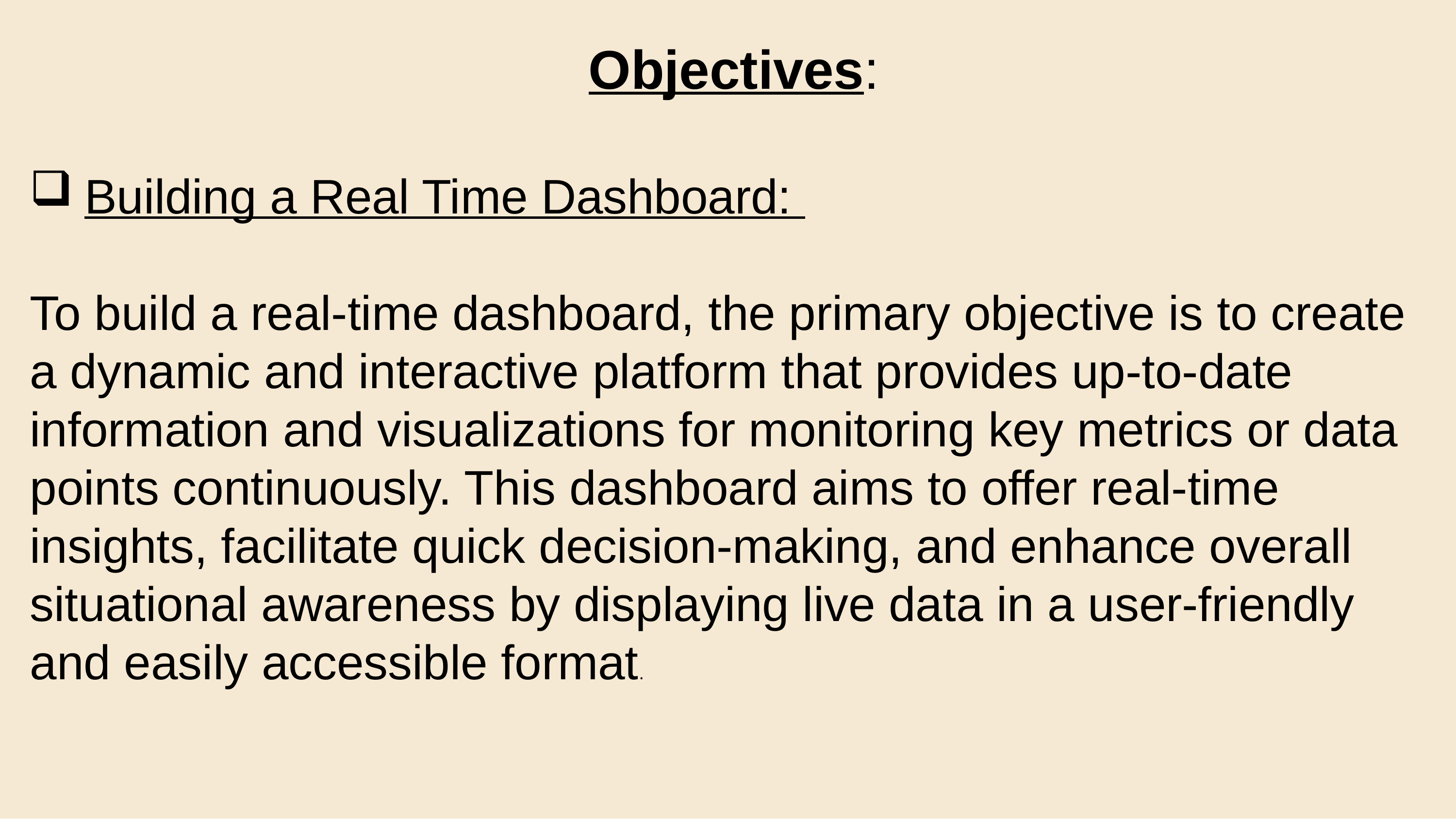

Objectives:

Building a Real Time Dashboard:

To build a real-time dashboard, the primary objective is to create a dynamic and interactive platform that provides up-to-date information and visualizations for monitoring key metrics or data points continuously. This dashboard aims to offer real-time insights, facilitate quick decision-making, and enhance overall situational awareness by displaying live data in a user-friendly and easily accessible format.